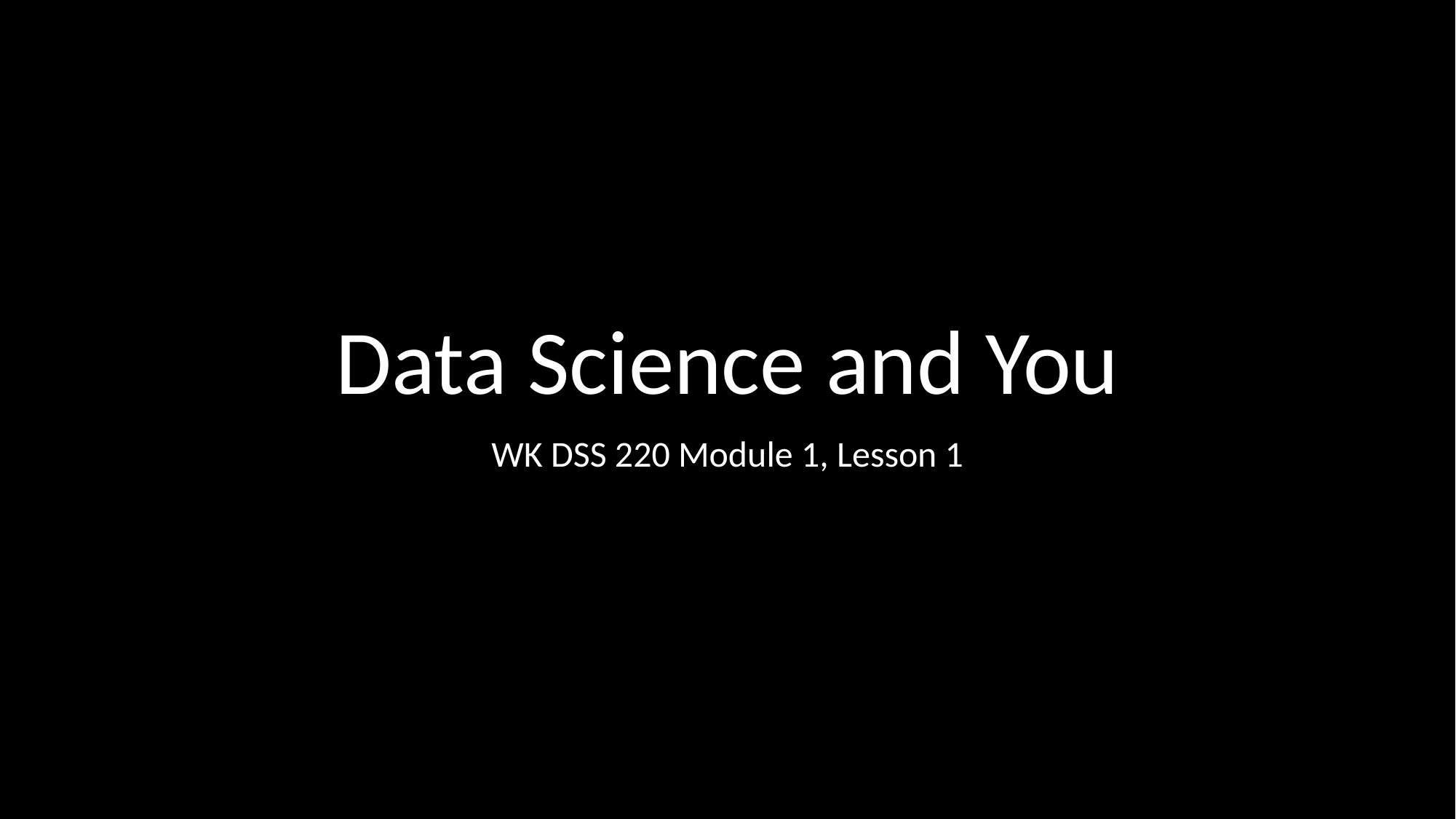

# Data Science and You
WK DSS 220 Module 1, Lesson 1